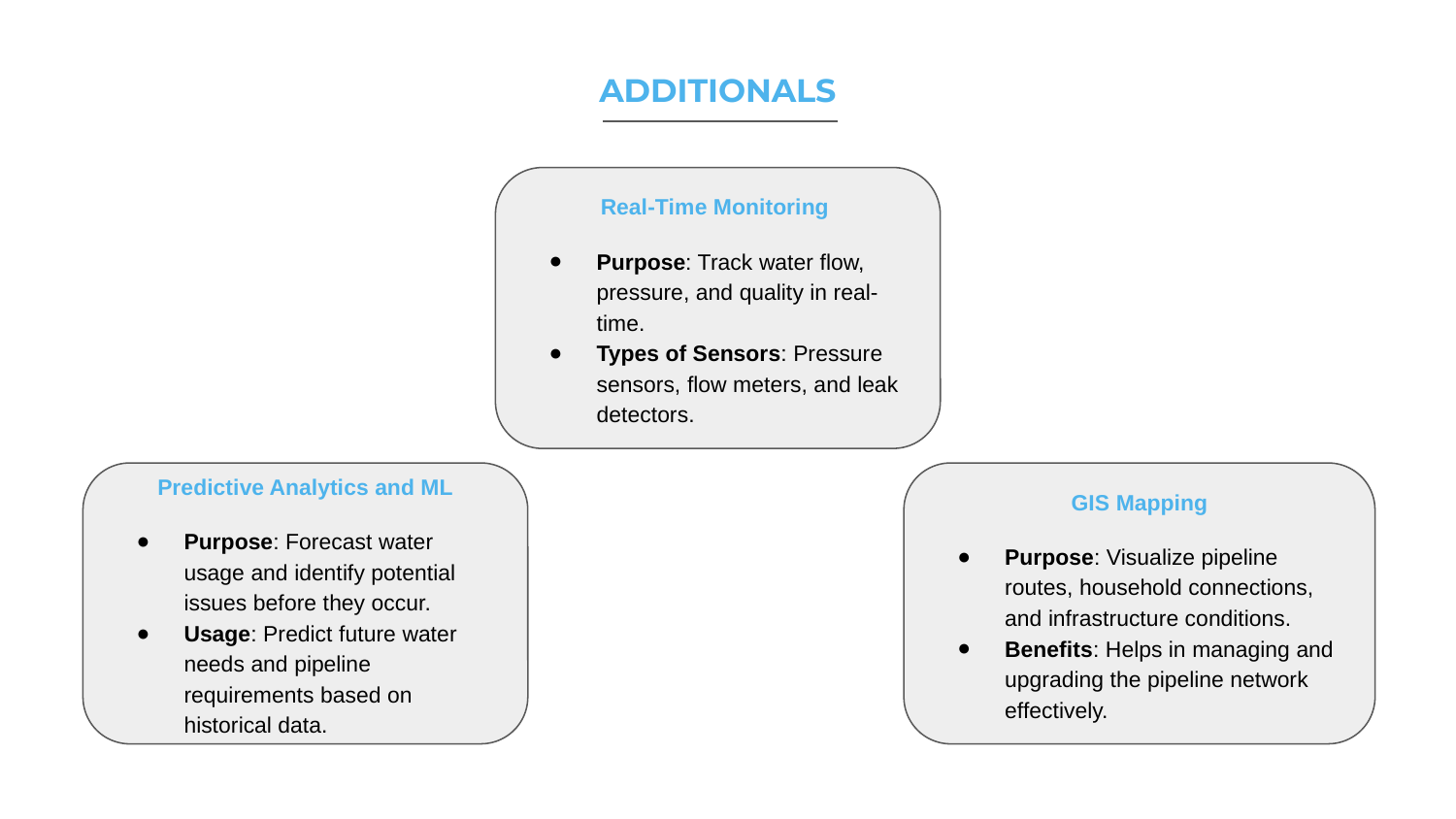

ADDITIONALS
Real-Time Monitoring
Purpose: Track water flow, pressure, and quality in real-time.
Types of Sensors: Pressure sensors, flow meters, and leak detectors.
GIS Mapping
Purpose: Visualize pipeline routes, household connections, and infrastructure conditions.
Benefits: Helps in managing and upgrading the pipeline network effectively.
Predictive Analytics and ML
Purpose: Forecast water usage and identify potential issues before they occur.
Usage: Predict future water needs and pipeline requirements based on historical data.